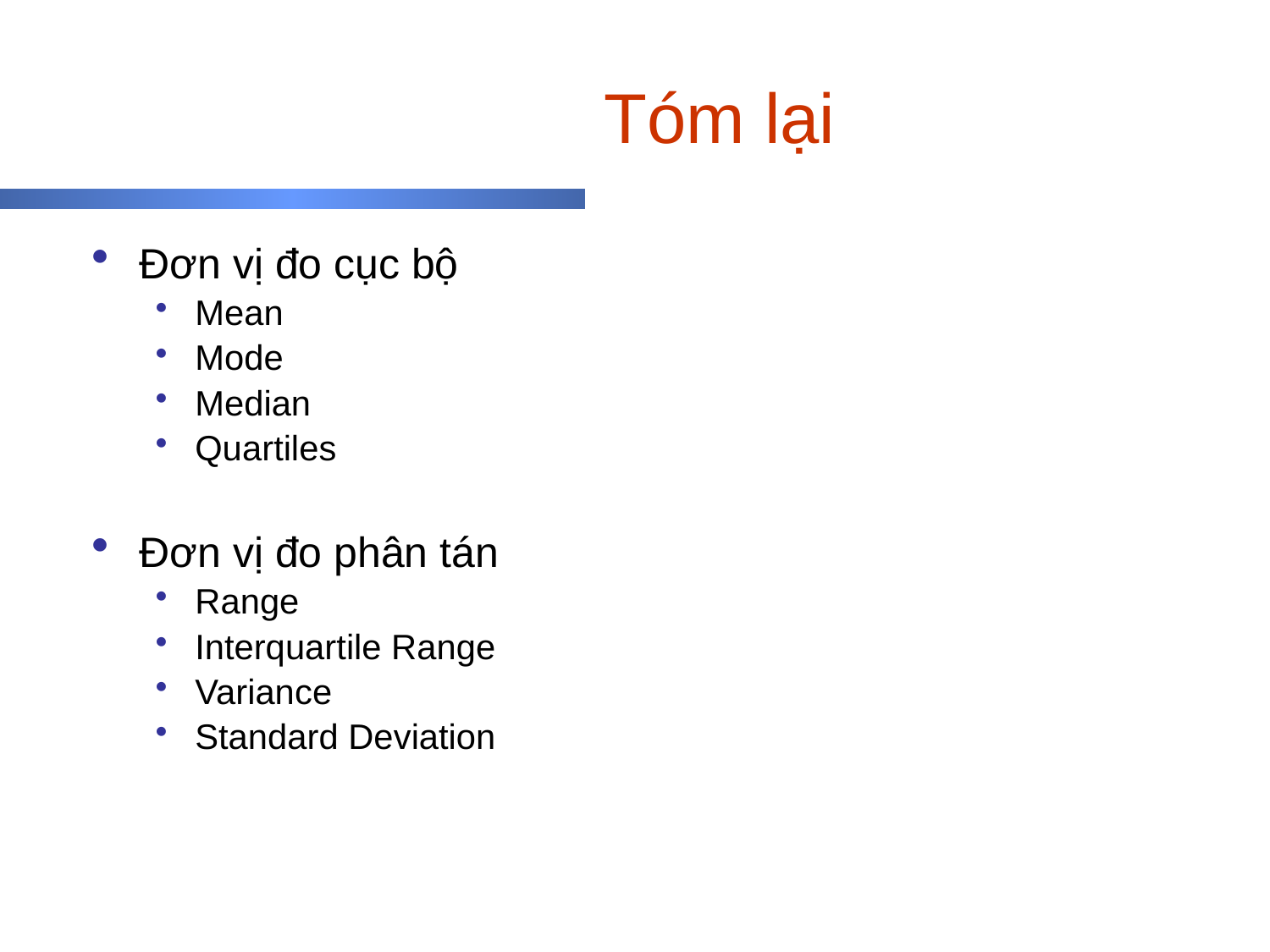

# Tóm lại
Đơn vị đo cục bộ
Mean
Mode
Median
Quartiles

Đơn vị đo phân tán
Range
Interquartile Range
Variance
Standard Deviation